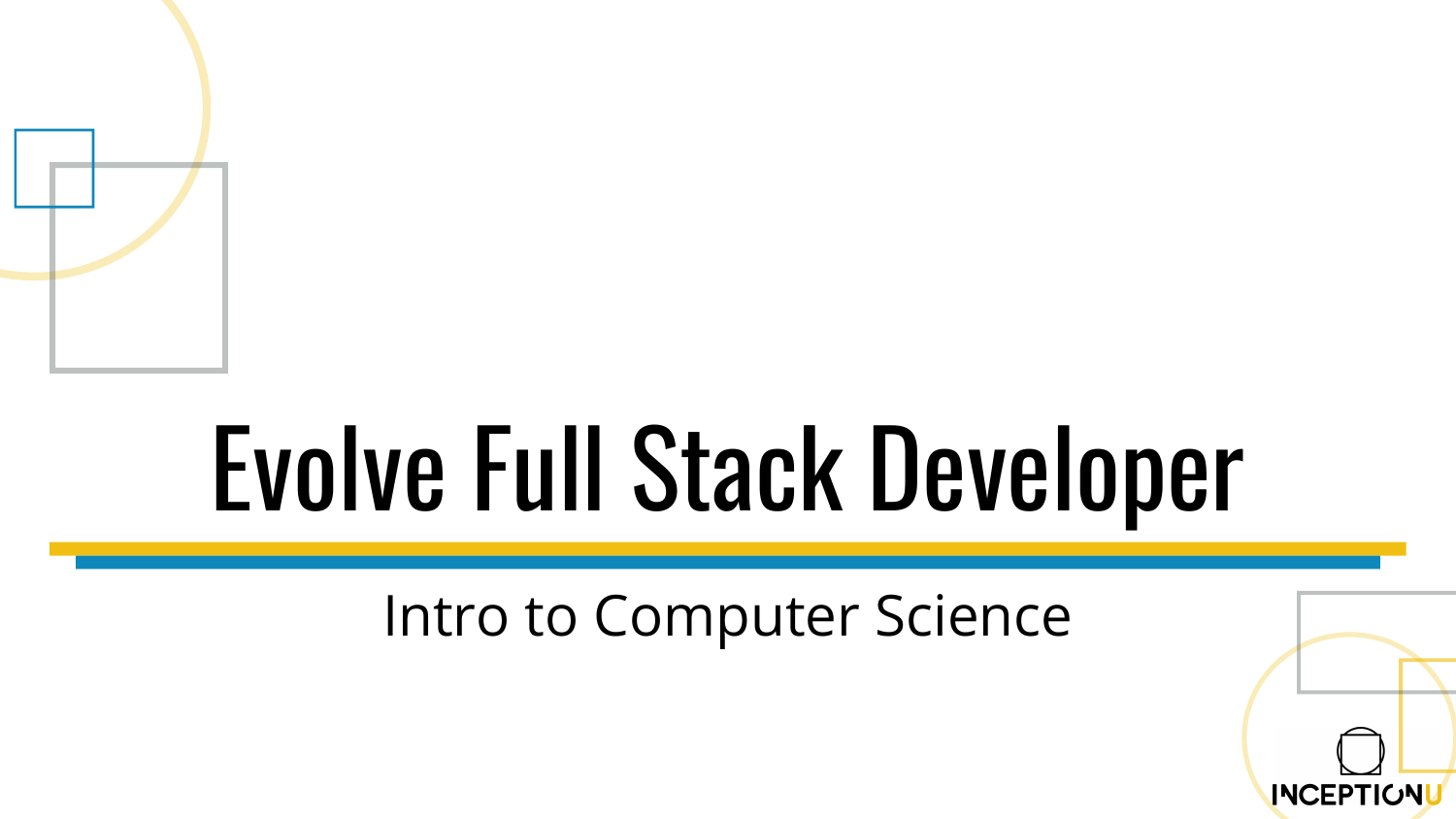

# Evolve Full Stack Developer
Intro to Computer Science